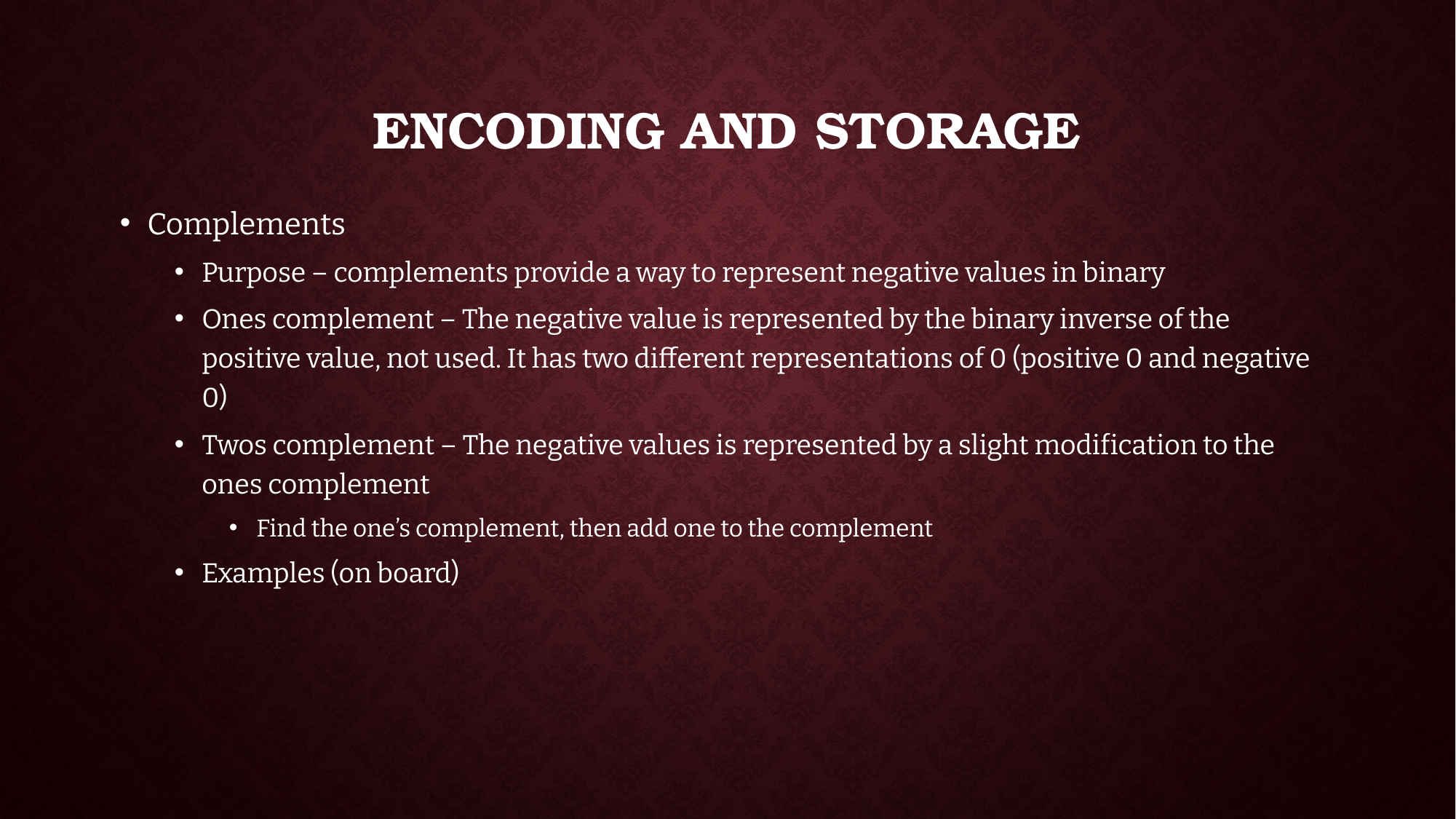

# Encoding and storage
Complements
Purpose – complements provide a way to represent negative values in binary
Ones complement – The negative value is represented by the binary inverse of the positive value, not used. It has two different representations of 0 (positive 0 and negative 0)
Twos complement – The negative values is represented by a slight modification to the ones complement
Find the one’s complement, then add one to the complement
Examples (on board)